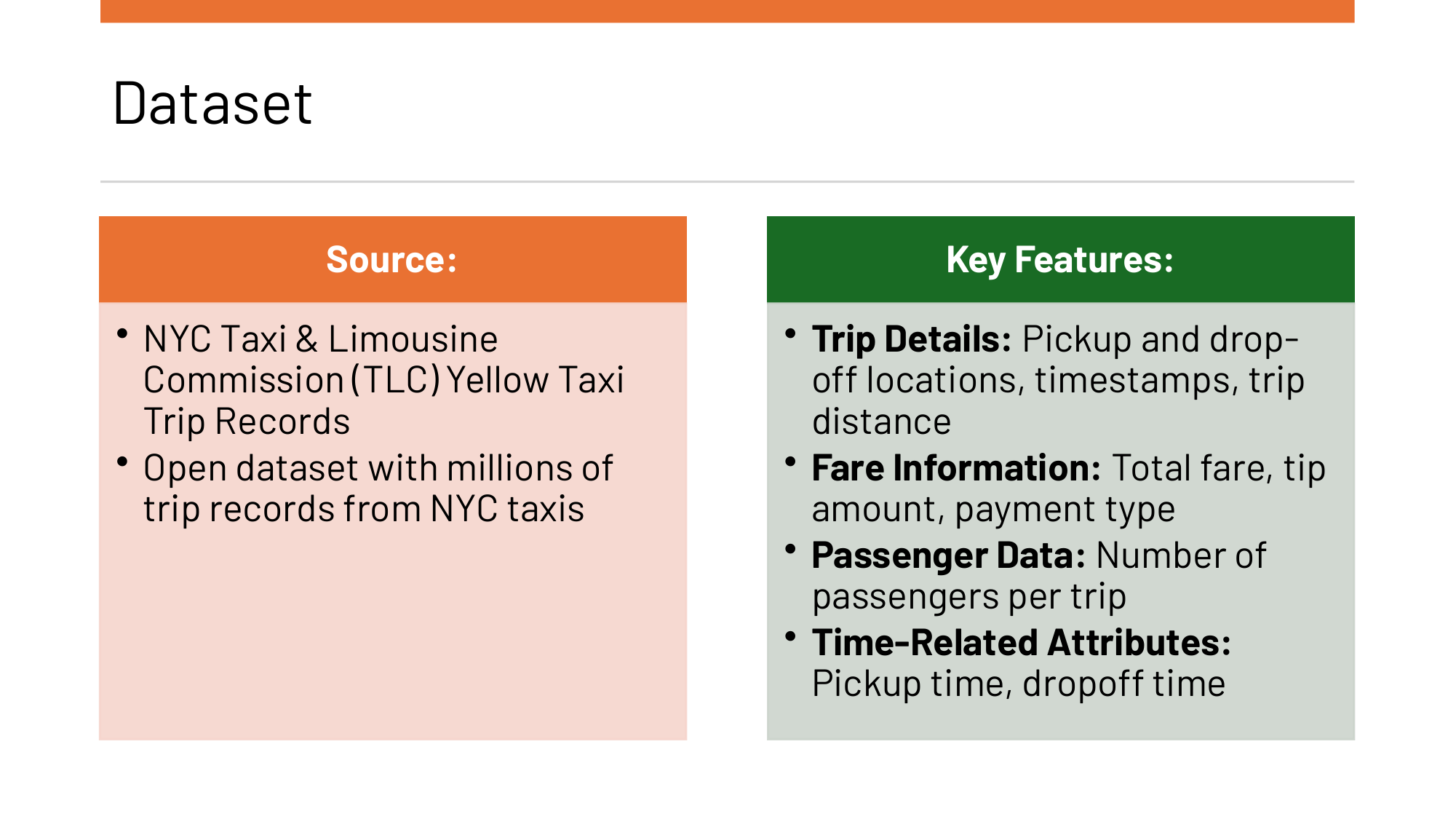

# Dataset

Source:
NYC Taxi & Limousine Commission (TLC) Yellow Taxi Trip Records
Open dataset with millions of trip records from NYC taxis
Key Features:
Trip Details: Pickup and drop-off locations, timestamps, trip distance
Fare Information: Total fare, tip amount, payment type
Passenger Data: Number of passengers per trip
Time-Related Attributes: Pickup time, dropoff time